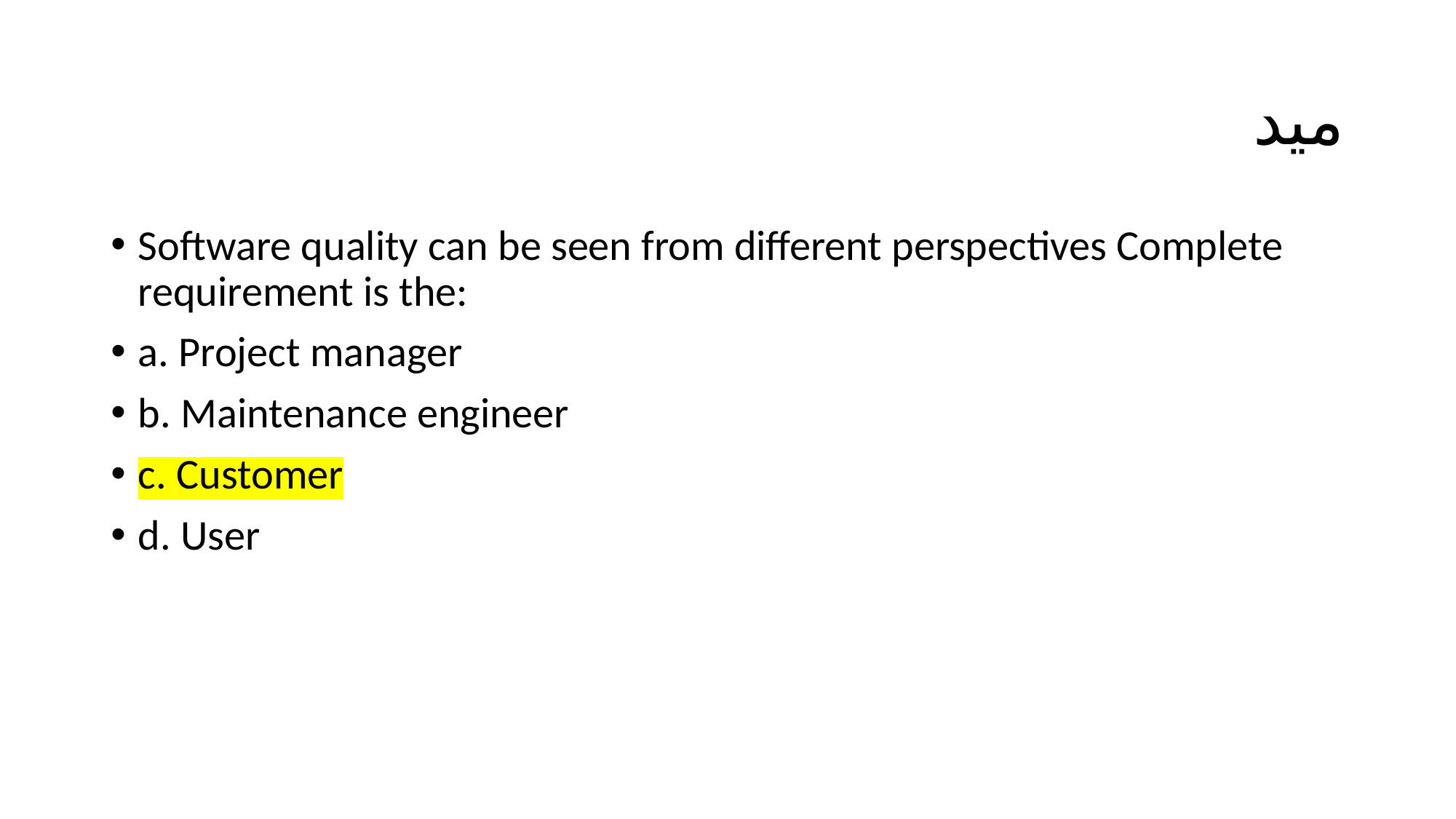

# ميد
Software quality can be seen from different perspectives Complete requirement is the:
a. Project manager
b. Maintenance engineer
c. Customer
d. User